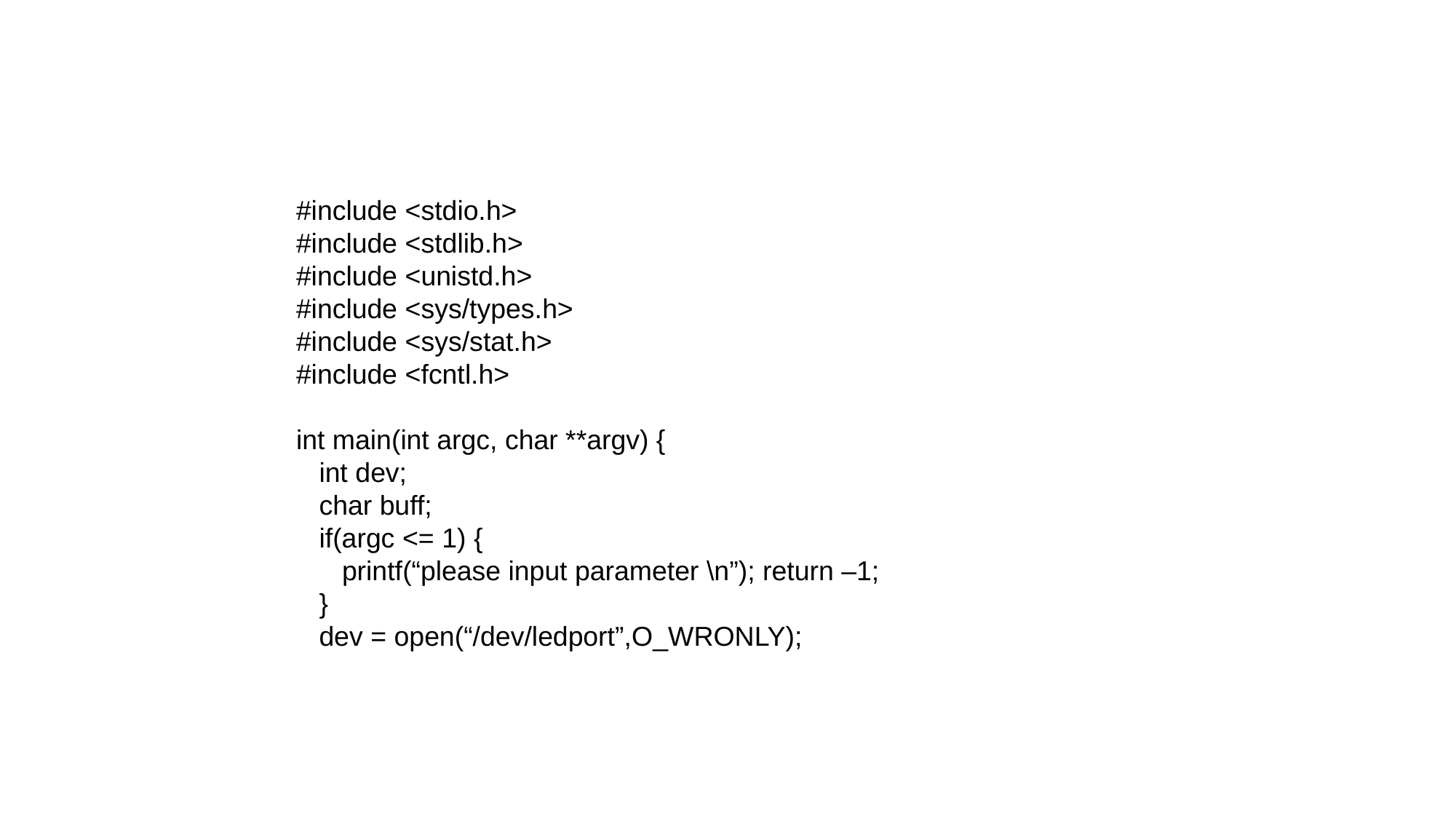

Step-4 : Test program
#include <stdio.h>
#include <stdlib.h>
#include <unistd.h>
#include <sys/types.h>
#include <sys/stat.h>
#include <fcntl.h>

int main(int argc, char **argv) {
   int dev;
   char buff;
   if(argc <= 1) {
      printf(“please input parameter \n”); return –1;
   }
   dev = open(“/dev/ledport”,O_WRONLY);